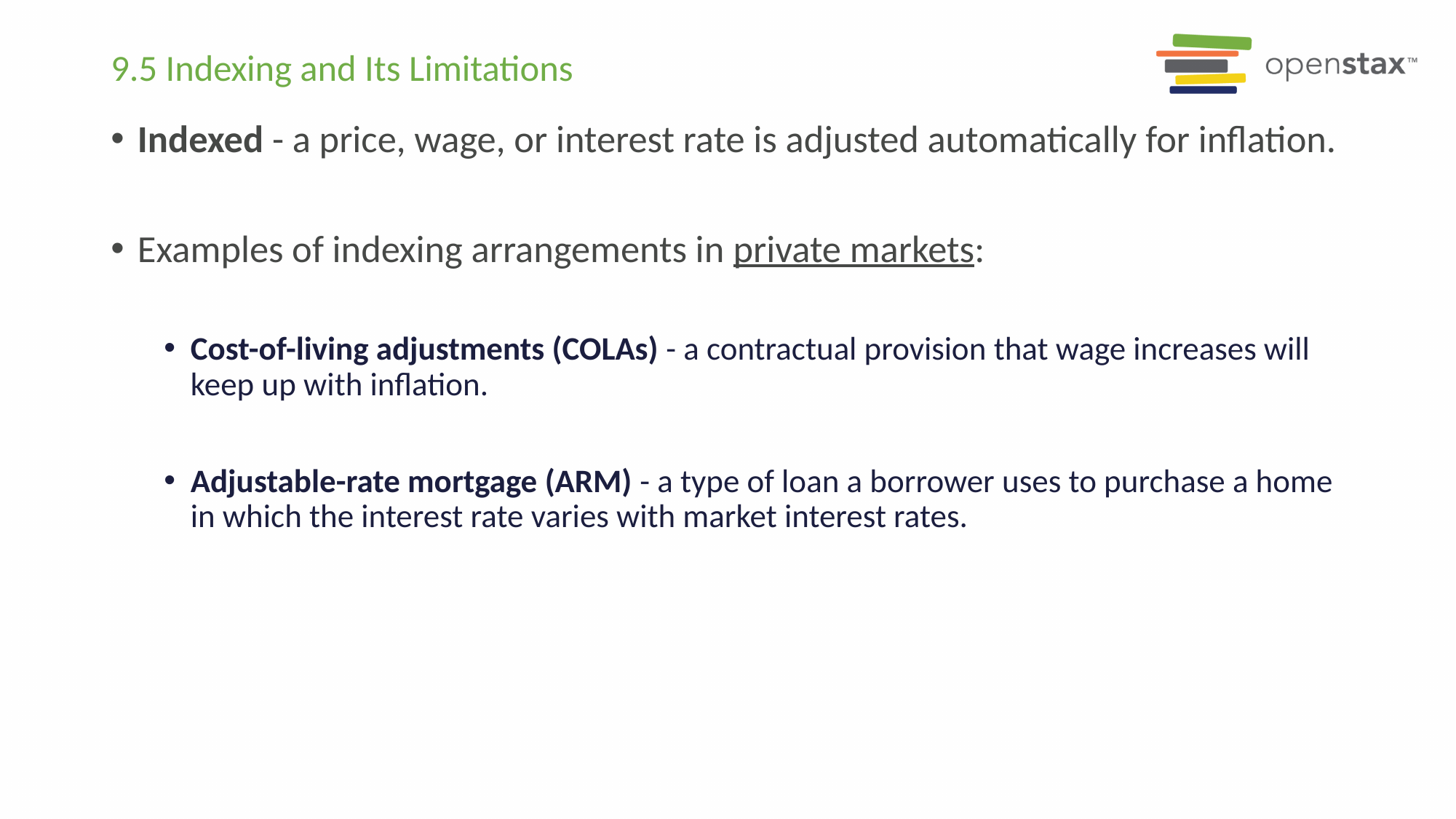

# 9.5 Indexing and Its Limitations
Indexed - a price, wage, or interest rate is adjusted automatically for inflation.

Examples of indexing arrangements in private markets:

Cost-of-living adjustments (COLAs) - a contractual provision that wage increases will keep up with inflation.

Adjustable-rate mortgage (ARM) - a type of loan a borrower uses to purchase a home in which the interest rate varies with market interest rates.